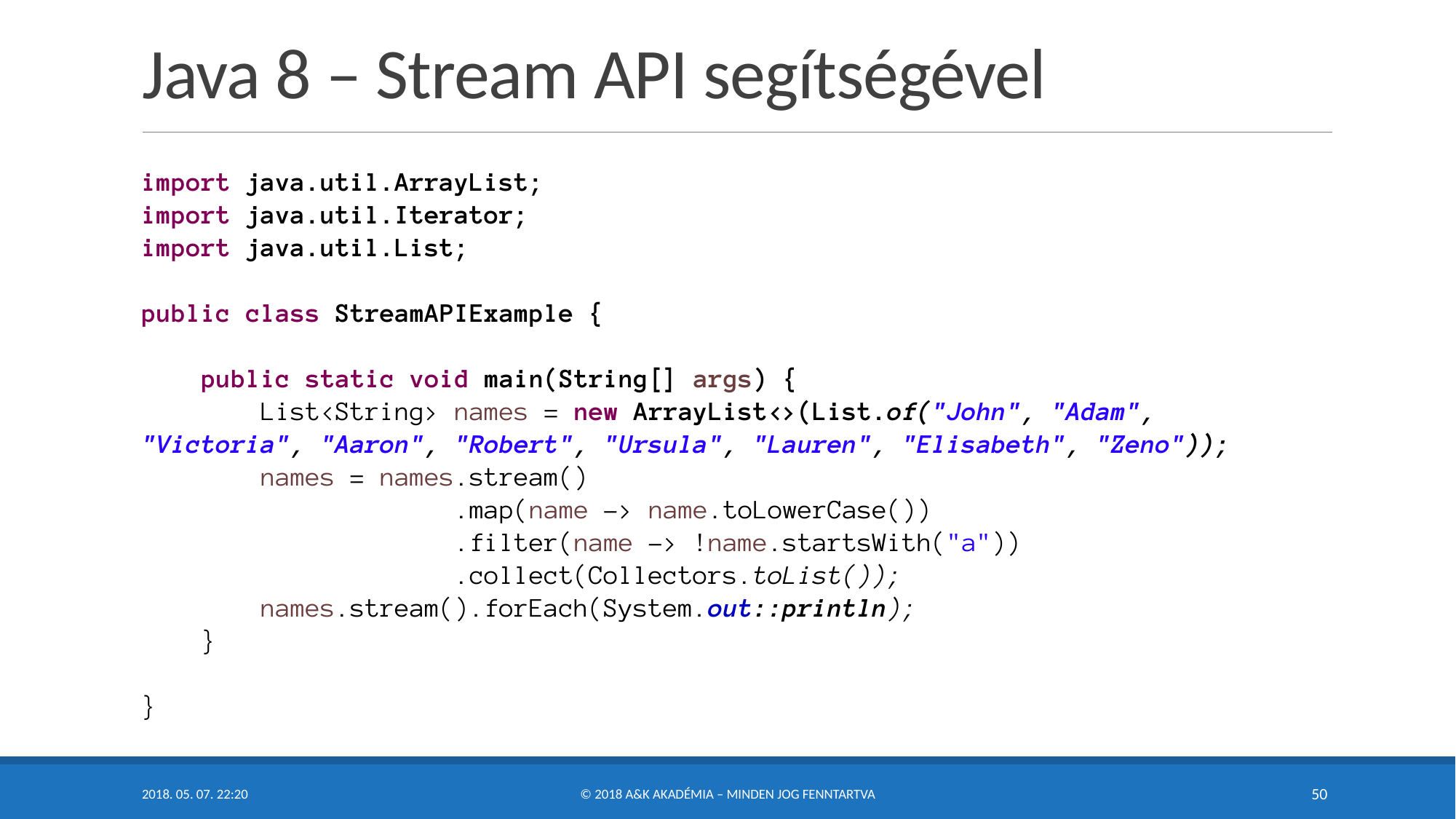

# Java 8 – Stream API segítségével
import java.util.ArrayList;
import java.util.Iterator;
import java.util.List;

public class StreamAPIExample {

    public static void main(String[] args) {
        List<String> names = new ArrayList<>(List.of("John", "Adam", "Victoria", "Aaron", "Robert", "Ursula", "Lauren", "Elisabeth", "Zeno"));
        names = names.stream()
                     .map(name -> name.toLowerCase())
                     .filter(name -> !name.startsWith("a"))
                     .collect(Collectors.toList());
        names.stream().forEach(System.out::println);
    }

}
2018. 05. 07. 22:20
© 2018 A&K Akadémia – Minden Jog Fenntartva
50